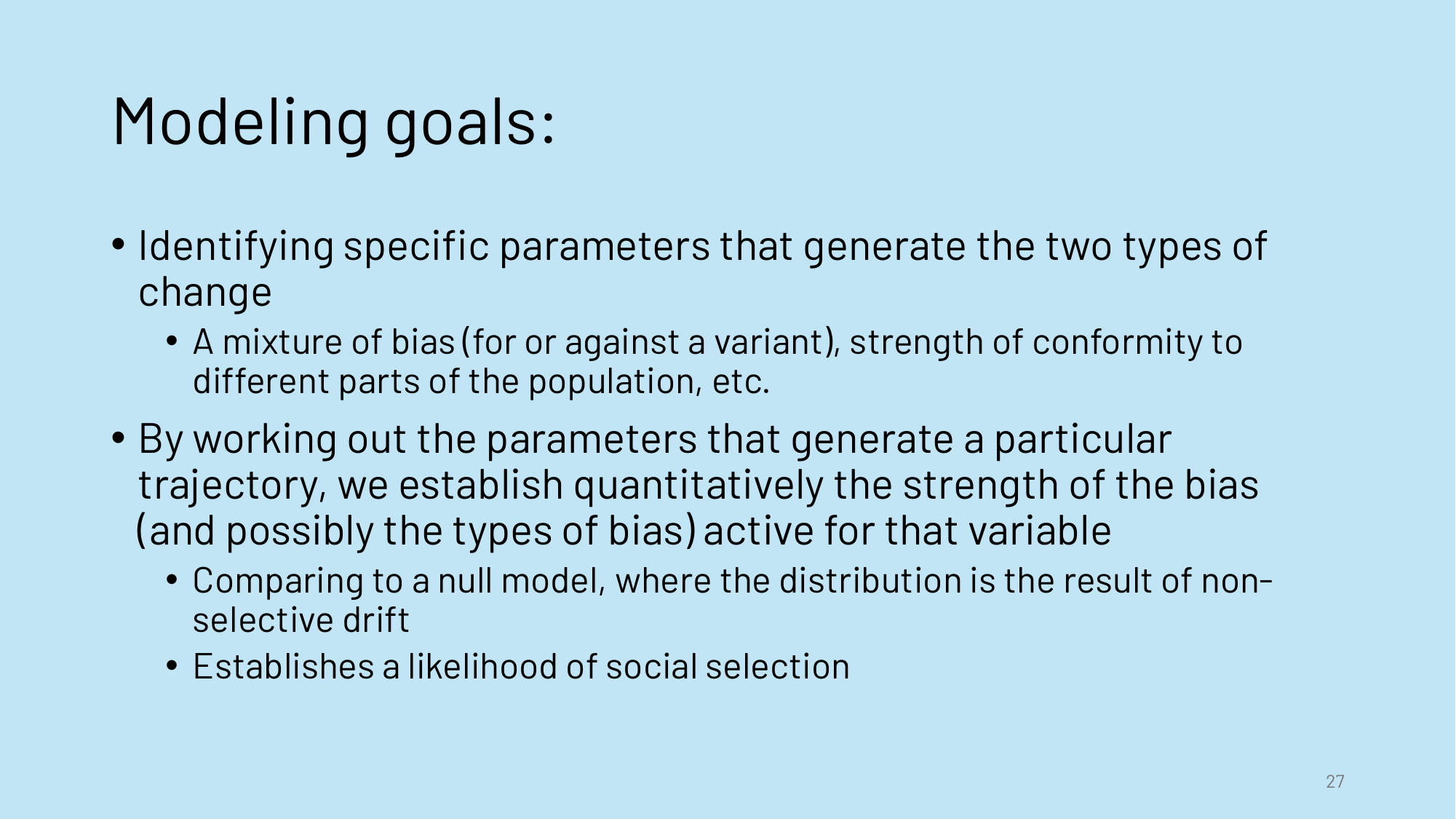

# Modeling goals:
Identifying specific parameters that generate the two types of change
A mixture of bias (for or against a variant), strength of conformity to different parts of the population, etc.
By working out the parameters that generate a particular trajectory, we establish quantitatively the strength of the bias (and possibly the types of bias) active for that variable
Comparing to a null model, where the distribution is the result of non-selective drift
Establishes a likelihood of social selection

27